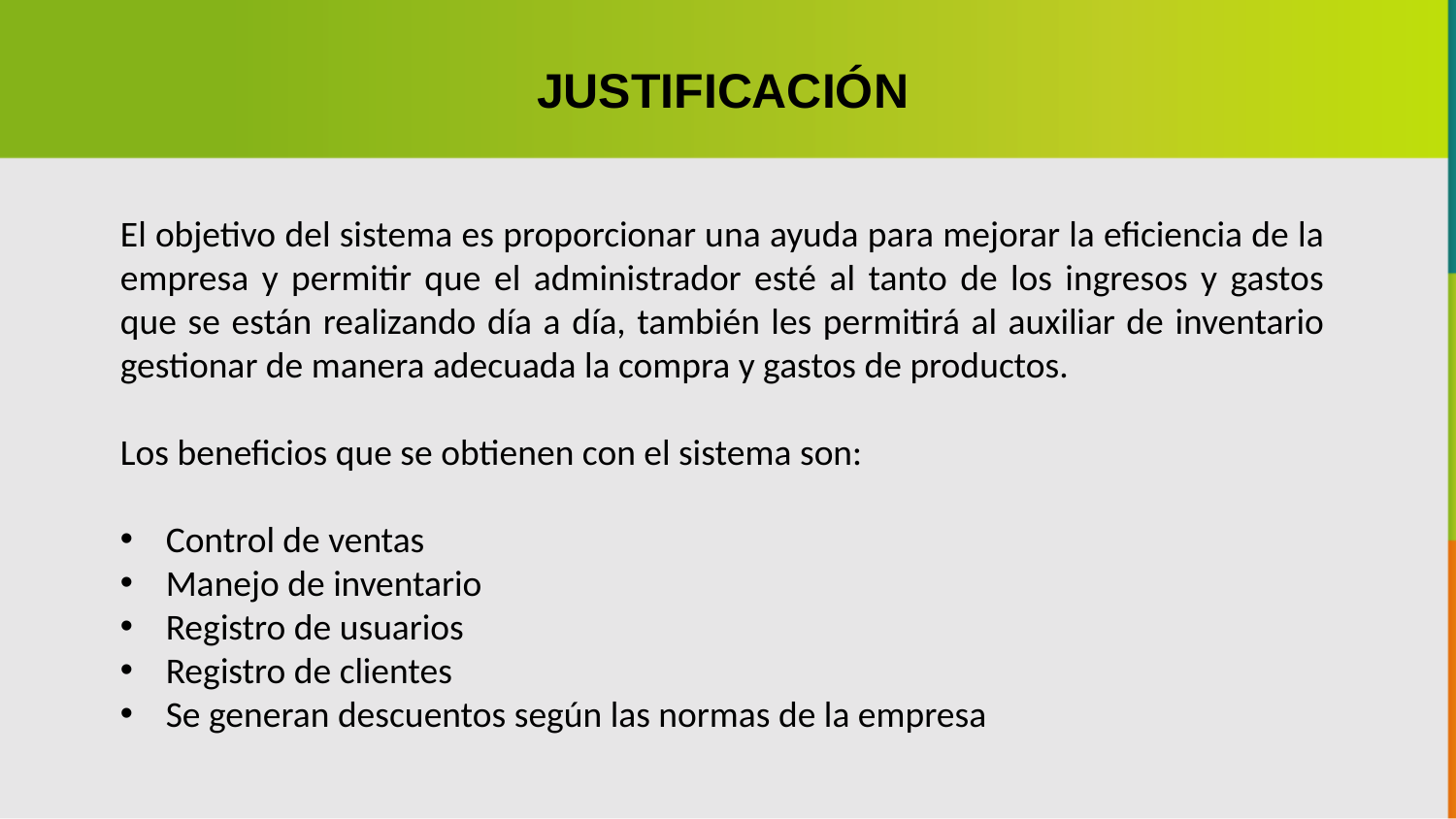

JUSTIFICACIÓN
El objetivo del sistema es proporcionar una ayuda para mejorar la eficiencia de la empresa y permitir que el administrador esté al tanto de los ingresos y gastos que se están realizando día a día, también les permitirá al auxiliar de inventario gestionar de manera adecuada la compra y gastos de productos.

Los beneficios que se obtienen con el sistema son:

Control de ventas
Manejo de inventario
Registro de usuarios
Registro de clientes
Se generan descuentos según las normas de la empresa